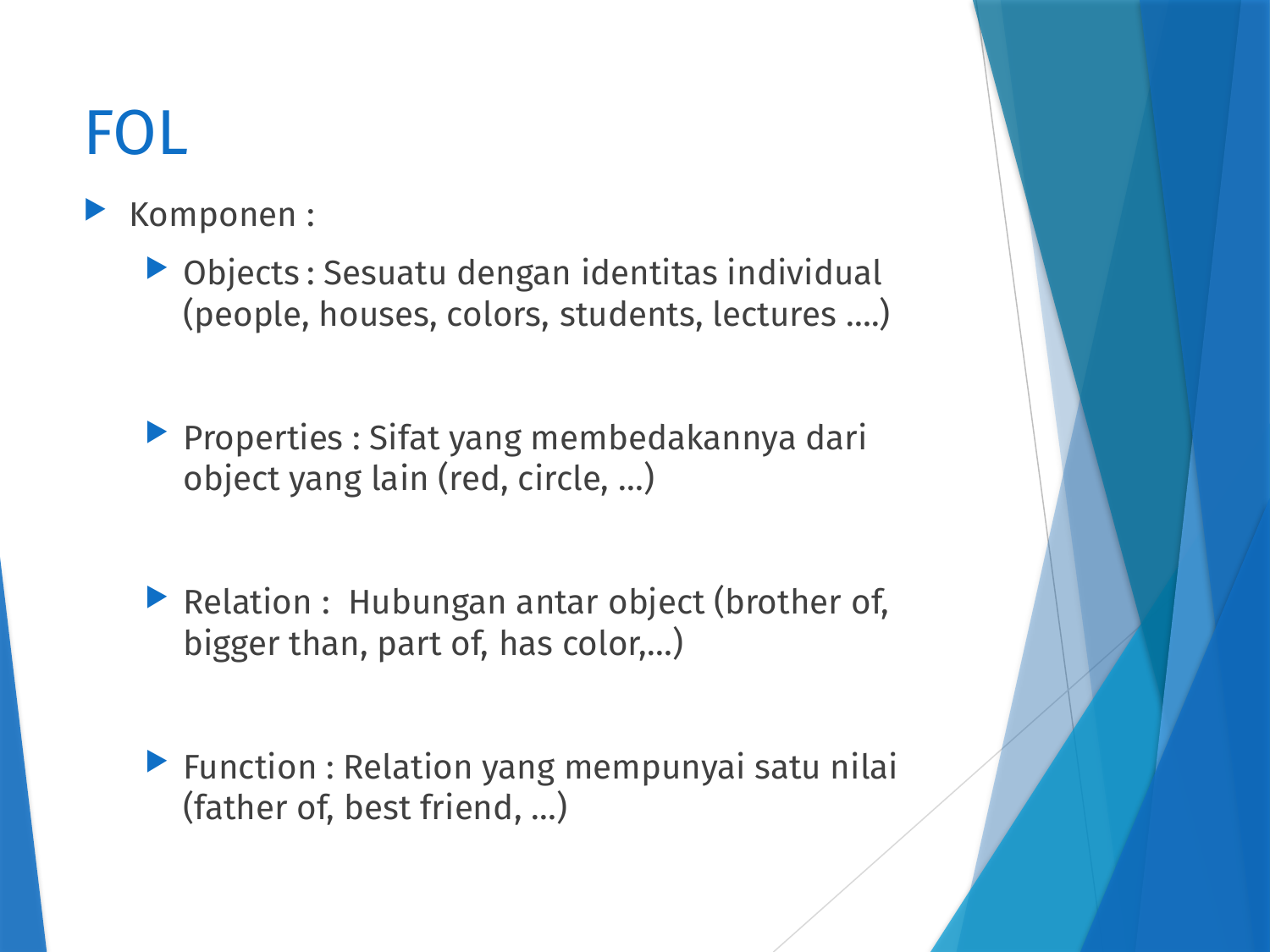

# FOL
Komponen :
Objects	: Sesuatu dengan identitas individual (people, houses, colors, students, lectures ….)

Properties : Sifat yang membedakannya dari object yang lain (red, circle, …)

Relation :  Hubungan antar object (brother of, bigger than, part of, has color,…)

Function : Relation yang mempunyai satu nilai (father of, best friend, …)